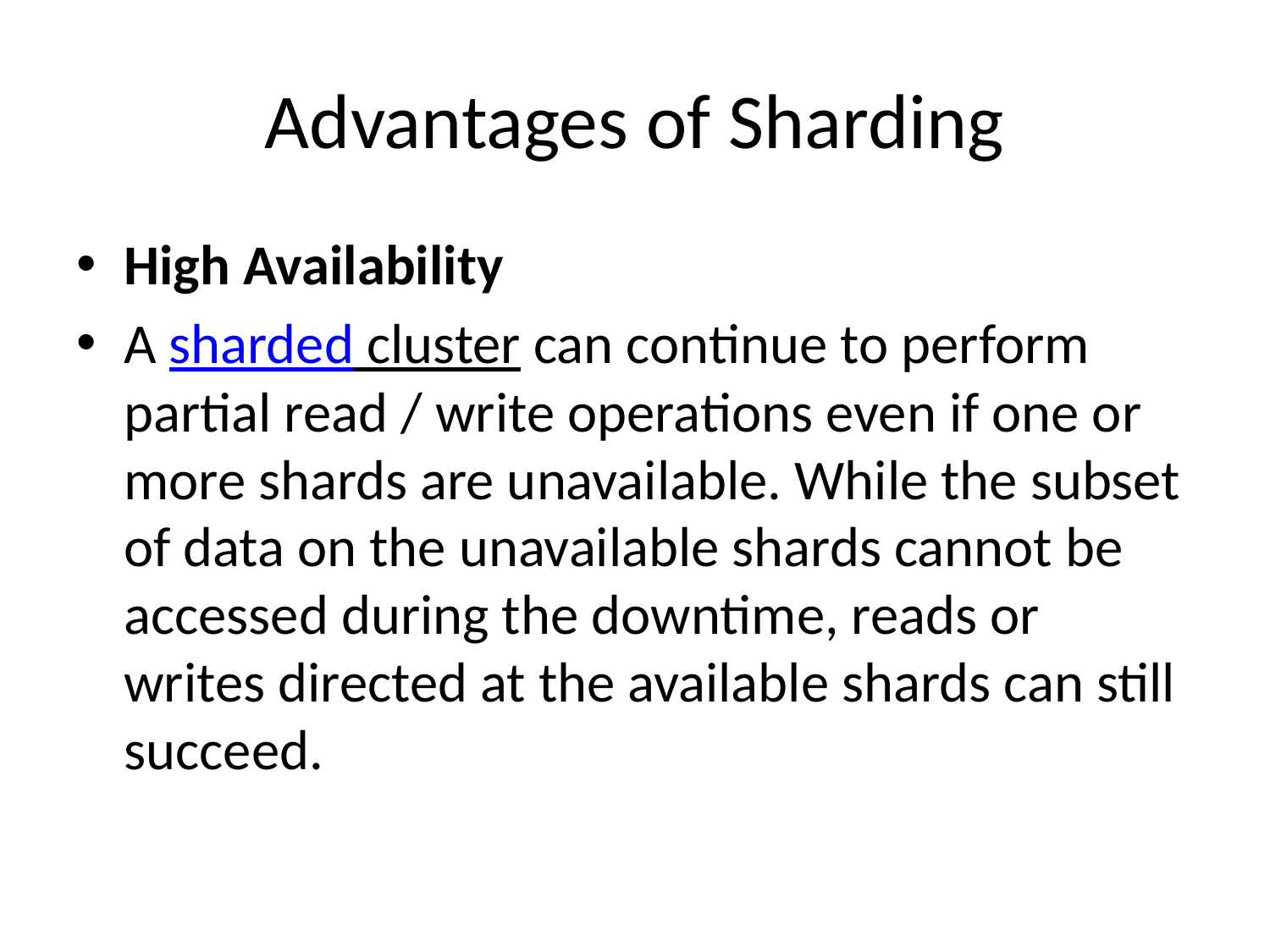

# Advantages of Sharding
High Availability
A sharded cluster can continue to perform partial read / write operations even if one or more shards are unavailable. While the subset of data on the unavailable shards cannot be accessed during the downtime, reads or writes directed at the available shards can still succeed.